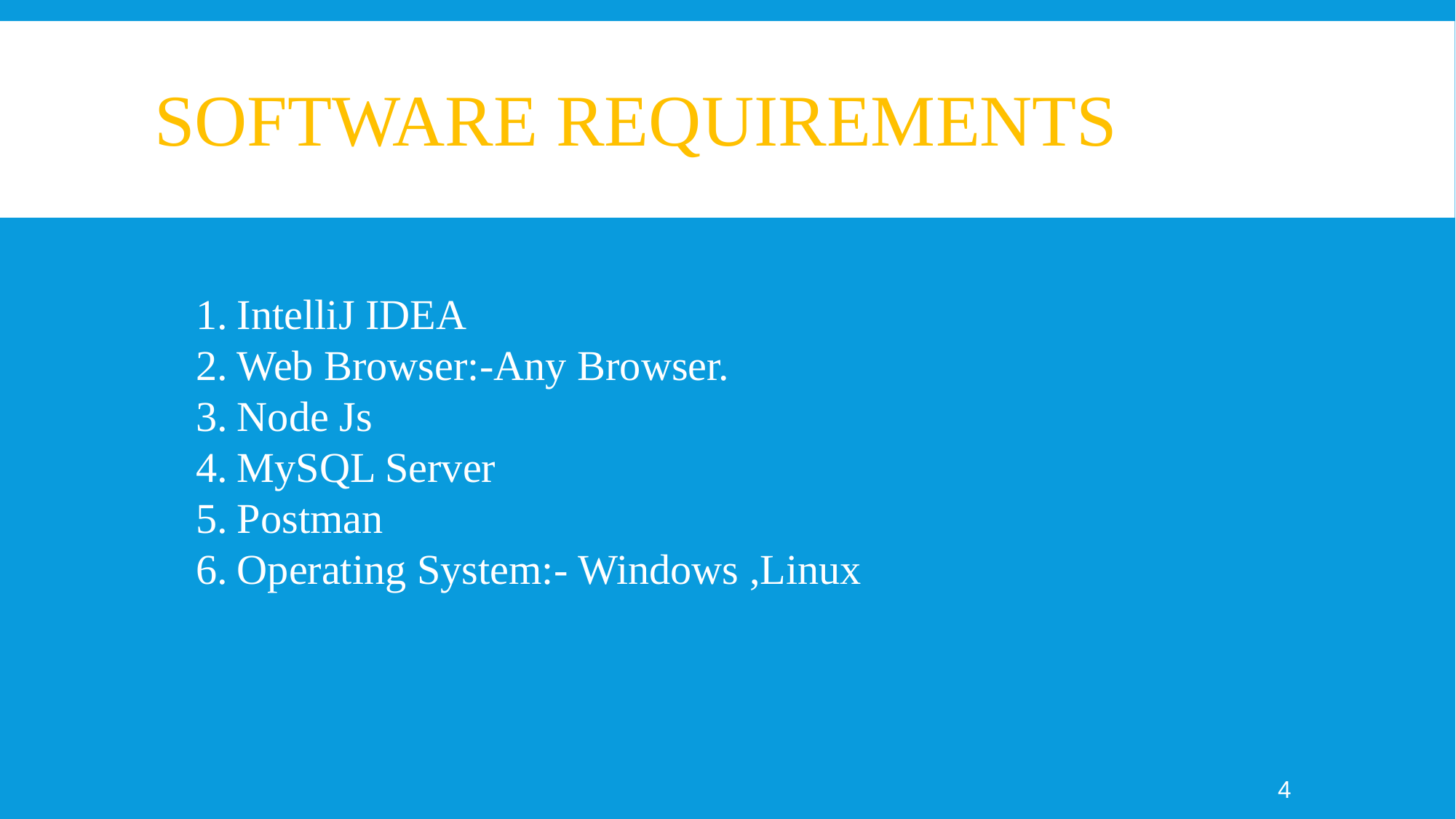

# SOFTWARE REQUIREMENTS
IntelliJ IDEA
Web Browser:-Any Browser.
Node Js
MySQL Server
Postman
Operating System:- Windows ,Linux

4